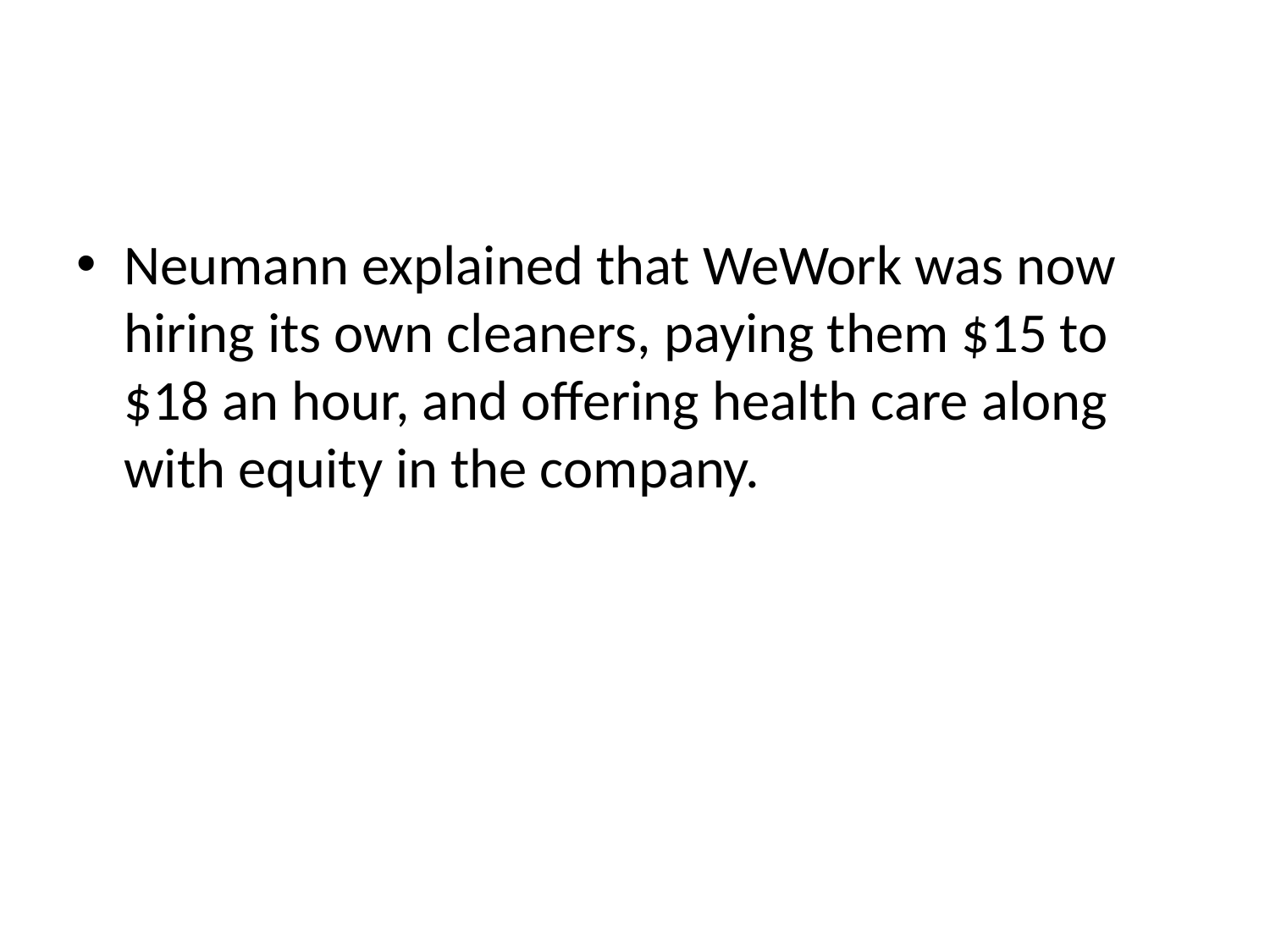

#
Neumann explained that WeWork was now hiring its own cleaners, paying them $15 to $18 an hour, and offering health care along with equity in the company.